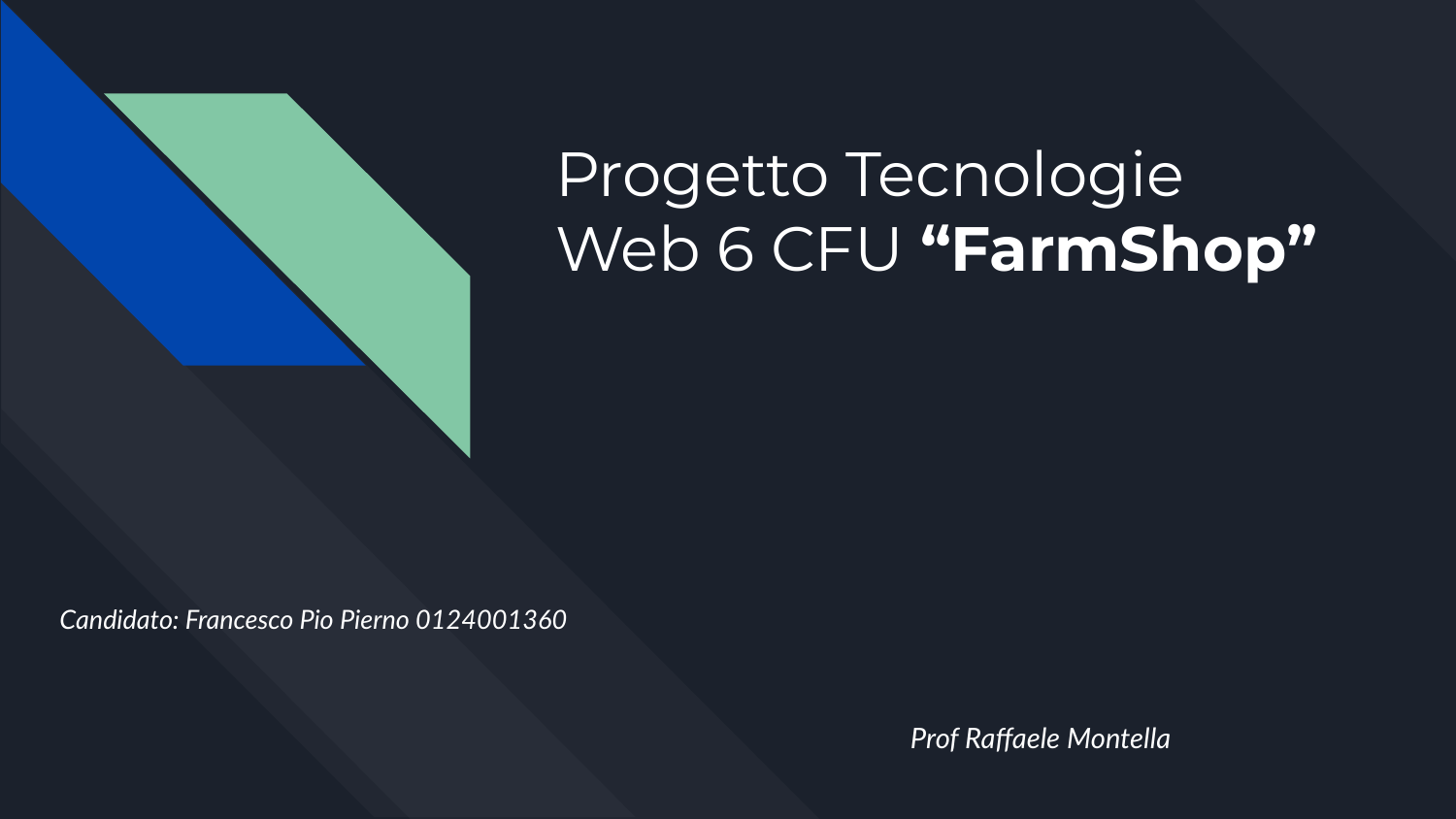

# Progetto Tecnologie Web 6 CFU “FarmShop”
Candidato: Francesco Pio Pierno 0124001360
Prof Raffaele Montella